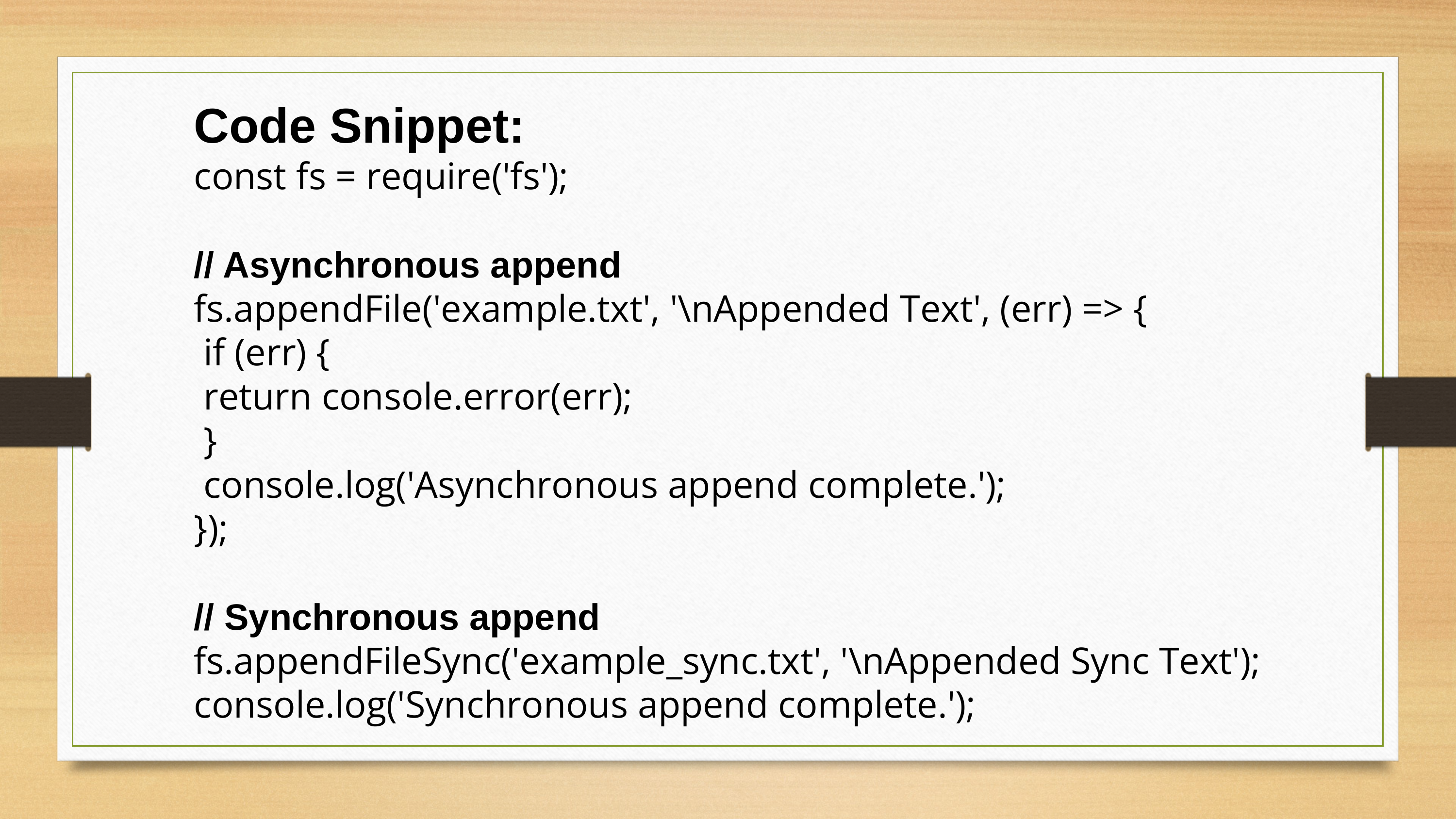

Code Snippet:
const fs = require('fs');

// Asynchronous append
fs.appendFile('example.txt', '\nAppended Text', (err) => {
 if (err) {
 return console.error(err);
 }
 console.log('Asynchronous append complete.');
});

// Synchronous append
fs.appendFileSync('example_sync.txt', '\nAppended Sync Text');
console.log('Synchronous append complete.');